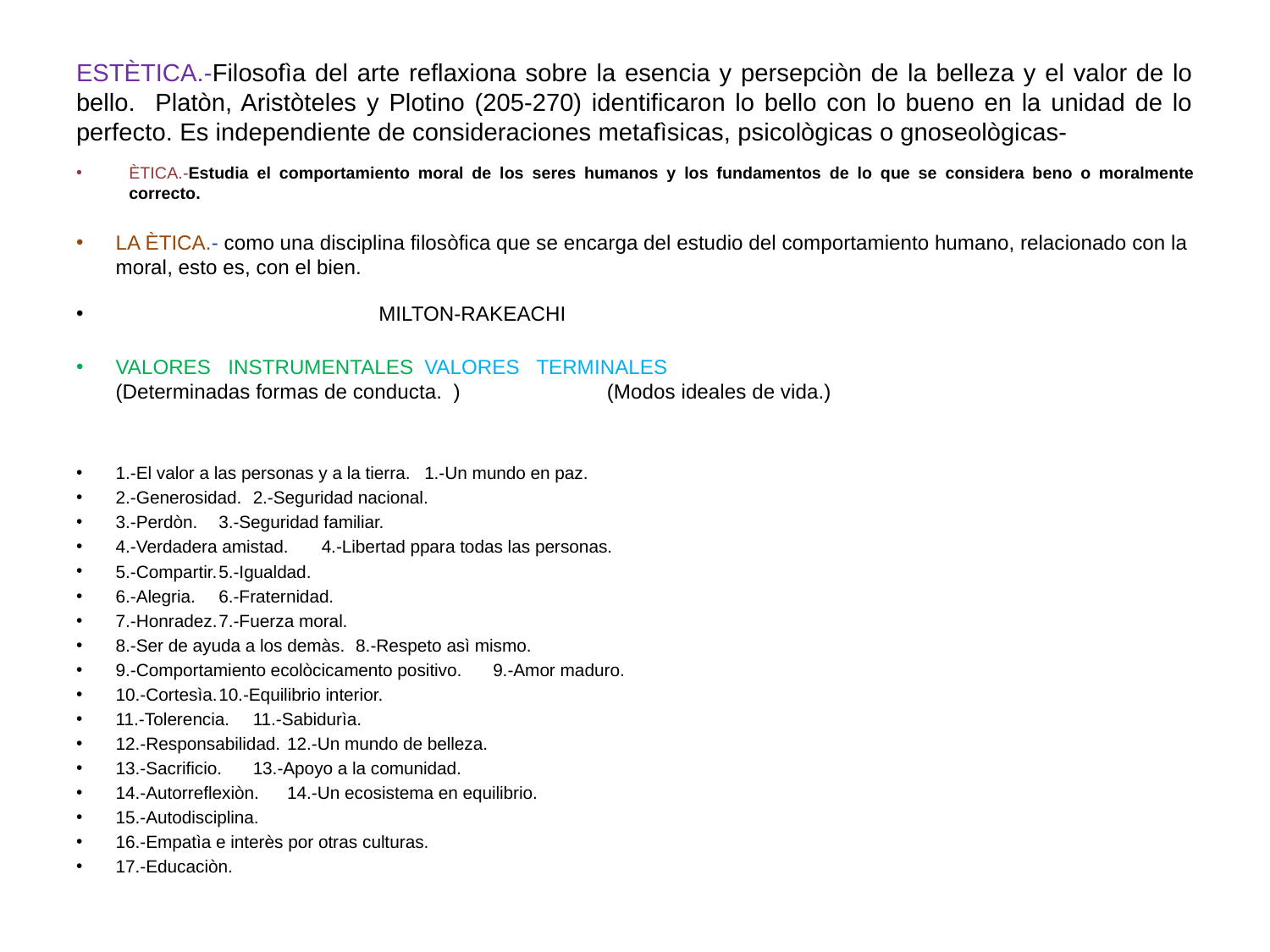

# ESTÈTICA.-Filosofìa del arte reflaxiona sobre la esencia y persepciòn de la belleza y el valor de lo bello.  Platòn, Aristòteles y Plotino (205-270) identificaron lo bello con lo bueno en la unidad de lo perfecto. Es independiente de consideraciones metafìsicas, psicològicas o gnoseològicas-
ÈTICA.-Estudia el comportamiento moral de los seres humanos y los fundamentos de lo que se considera beno o moralmente correcto.

LA ÈTICA.- como una disciplina filosòfica que se encarga del estudio del comportamiento humano, relacionado con la moral, esto es, con el bien.
                                              MILTON-RAKEACHI
VALORES   INSTRUMENTALES		VALORES   TERMINALES
(Determinadas formas de conducta.  )	                    (Modos ideales de vida.)

1.-El valor a las personas y a la tierra.			1.-Un mundo en paz.
2.-Generosidad.				2.-Seguridad nacional.
3.-Perdòn.				3.-Seguridad familiar.
4.-Verdadera amistad.				4.-Libertad ppara todas las personas.
5.-Compartir.				5.-Igualdad.
6.-Alegria.				6.-Fraternidad.
7.-Honradez.				7.-Fuerza moral.
8.-Ser de ayuda a los demàs.			8.-Respeto asì mismo.
9.-Comportamiento ecolòcicamento positivo.		9.-Amor maduro.
10.-Cortesìa.				10.-Equilibrio interior.
11.-Tolerencia.				11.-Sabidurìa.
12.-Responsabilidad.				12.-Un mundo de belleza.
13.-Sacrificio.				13.-Apoyo a la comunidad.
14.-Autorreflexiòn.				14.-Un ecosistema en equilibrio.
15.-Autodisciplina.
16.-Empatìa e interès por otras culturas.
17.-Educaciòn.